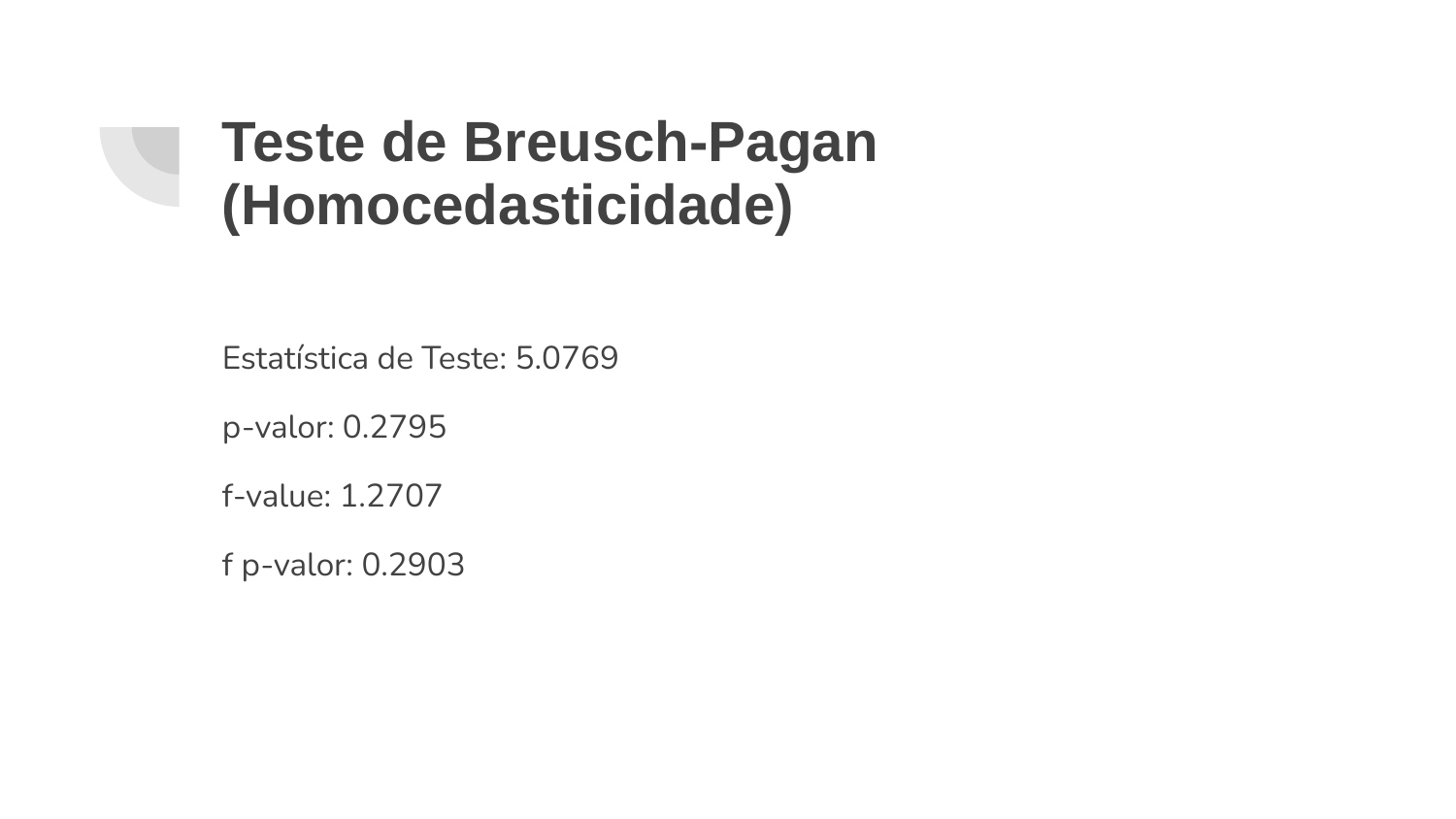

# Teste de Breusch-Pagan (Homocedasticidade)

Estatística de Teste: 5.0769
p-valor: 0.2795
f-value: 1.2707
f p-valor: 0.2903